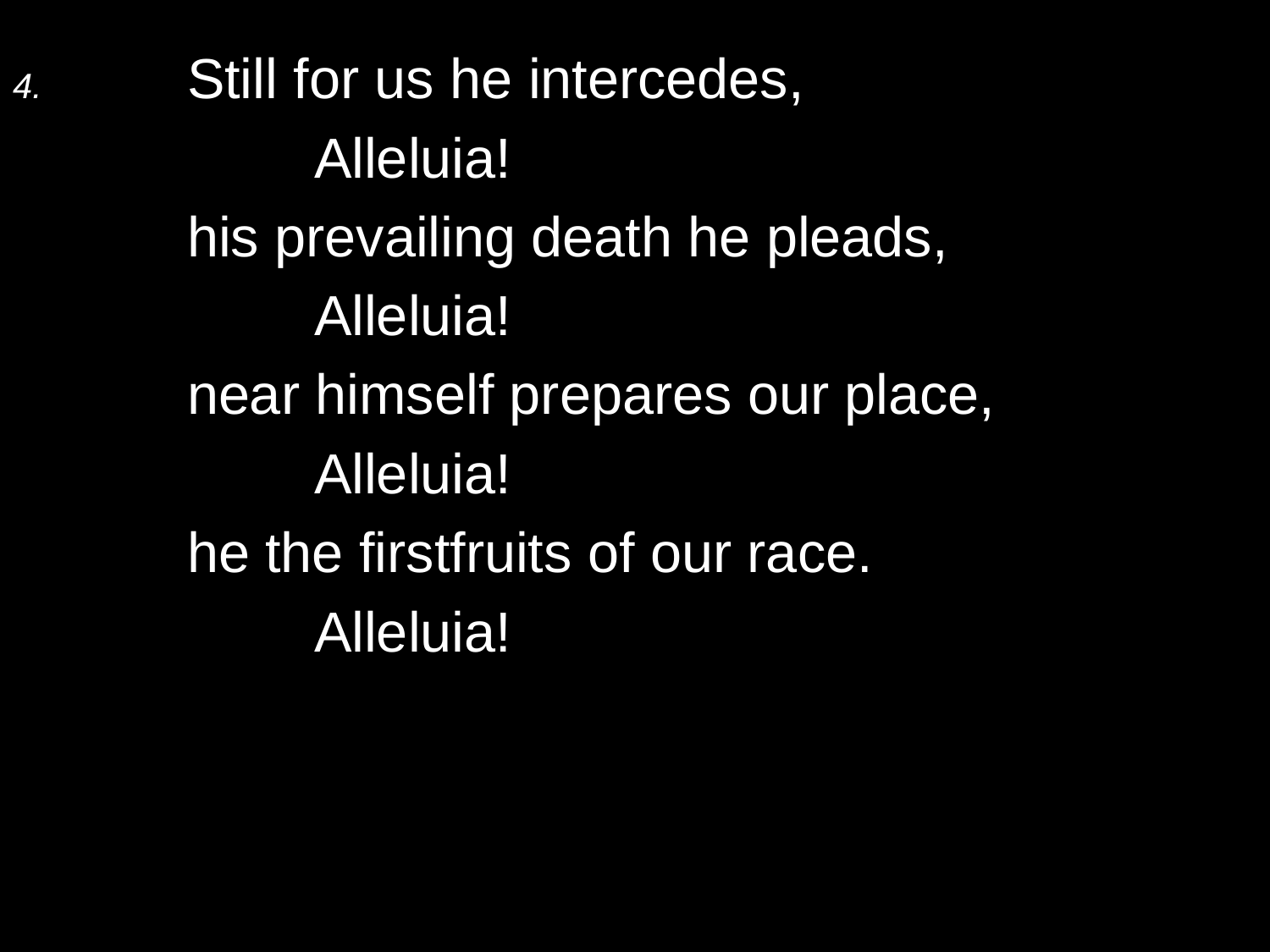

4.	Still for us he intercedes,
		Alleluia!
	his prevailing death he pleads,
		Alleluia!
	near himself prepares our place,
		Alleluia!
	he the firstfruits of our race.
		Alleluia!